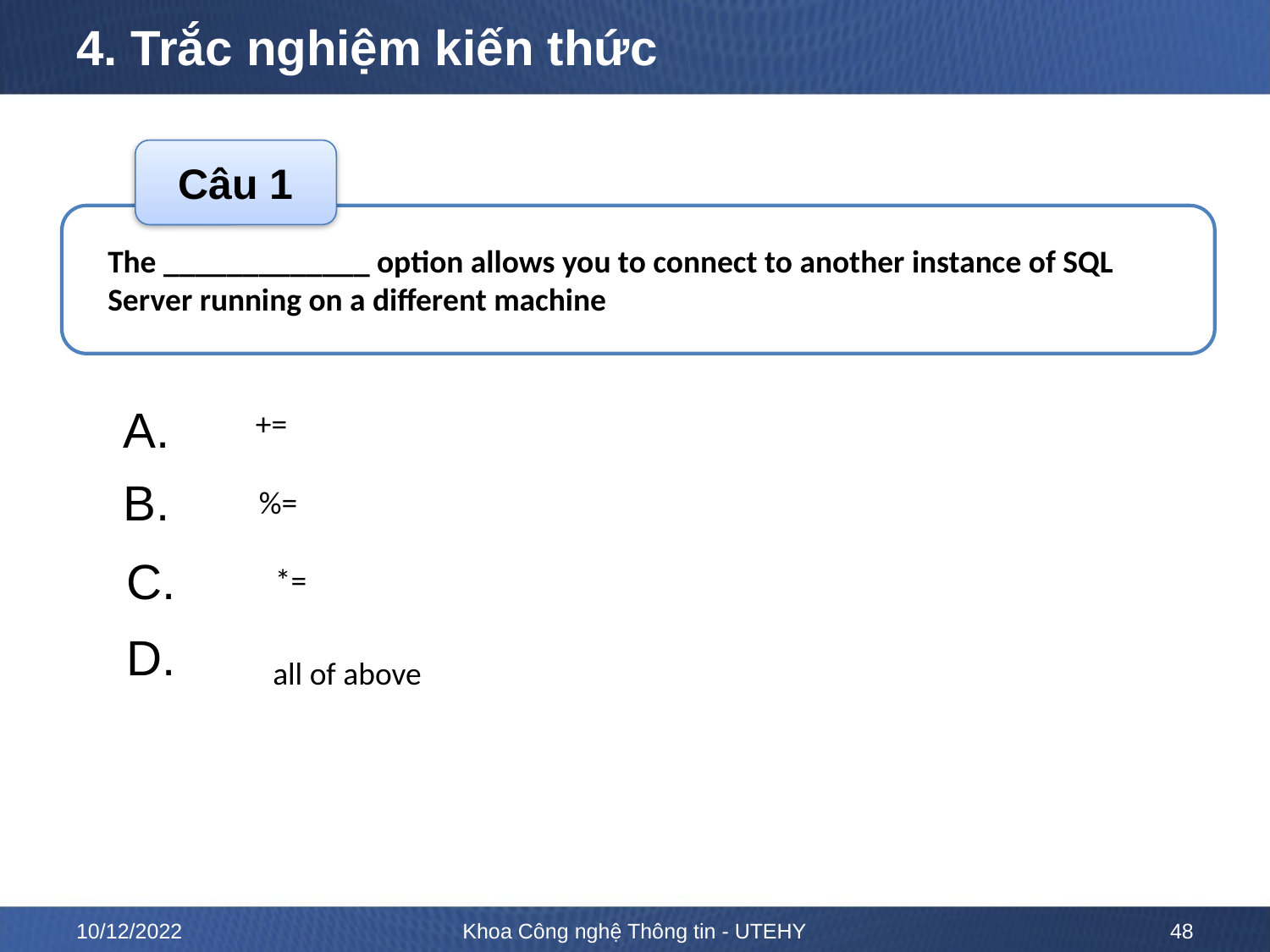

# 4. Trắc nghiệm kiến thức
Câu 1

The _____________ option allows you to connect to another instance of SQL Server running on a different machine

A.
B.
C.
D.
 +=
%=

 *=
all of above
ĐÁP ÁN
D
10/12/2022
Khoa Công nghệ Thông tin - UTEHY
48